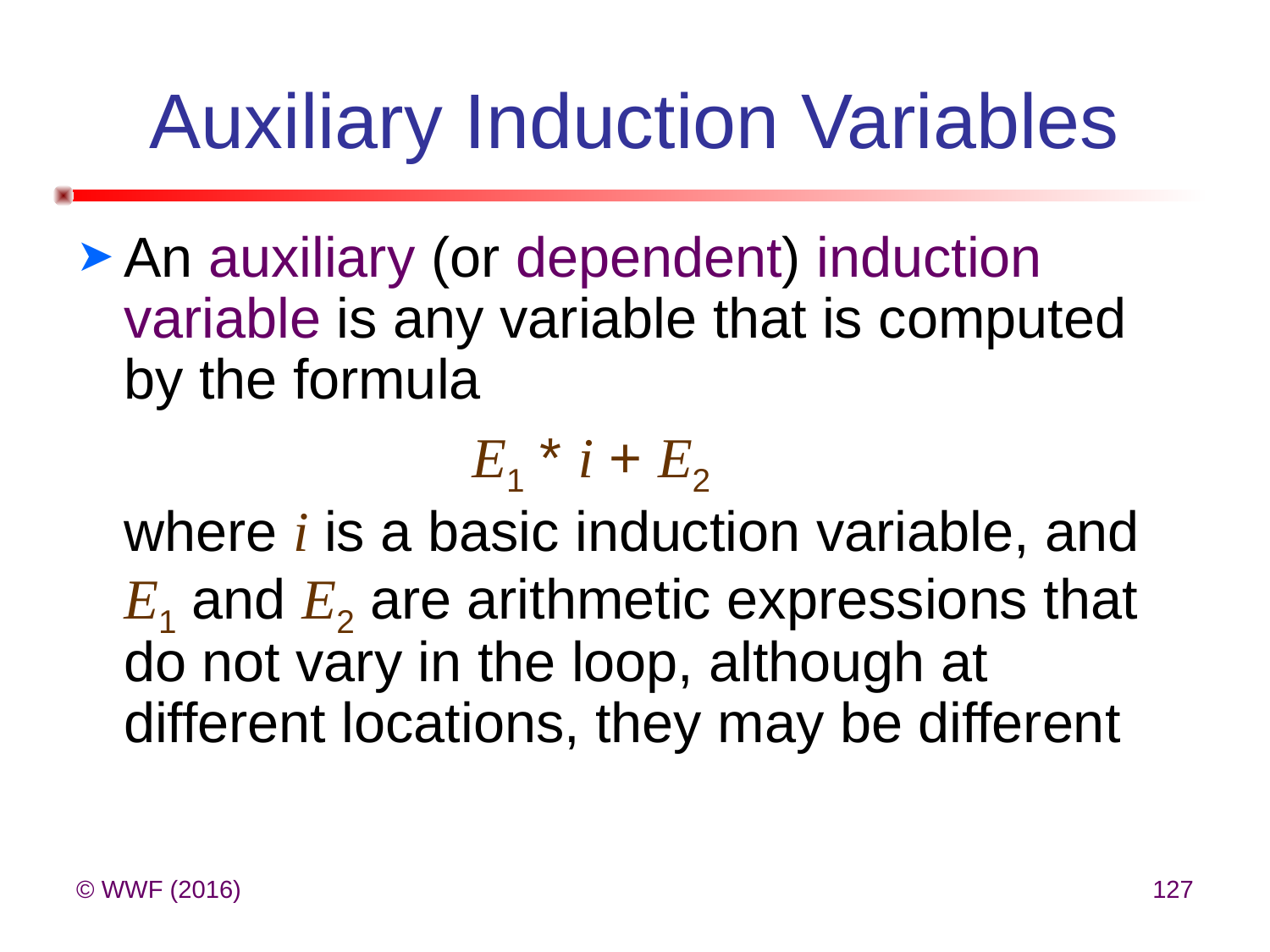

# Auxiliary Induction Variables
An auxiliary (or dependent) induction variable is any variable that is computed by the formula
			      E1 * i + E2
	where i is a basic induction variable, and E1 and E2 are arithmetic expressions that do not vary in the loop, although at different locations, they may be different
© WWF (2016)
127